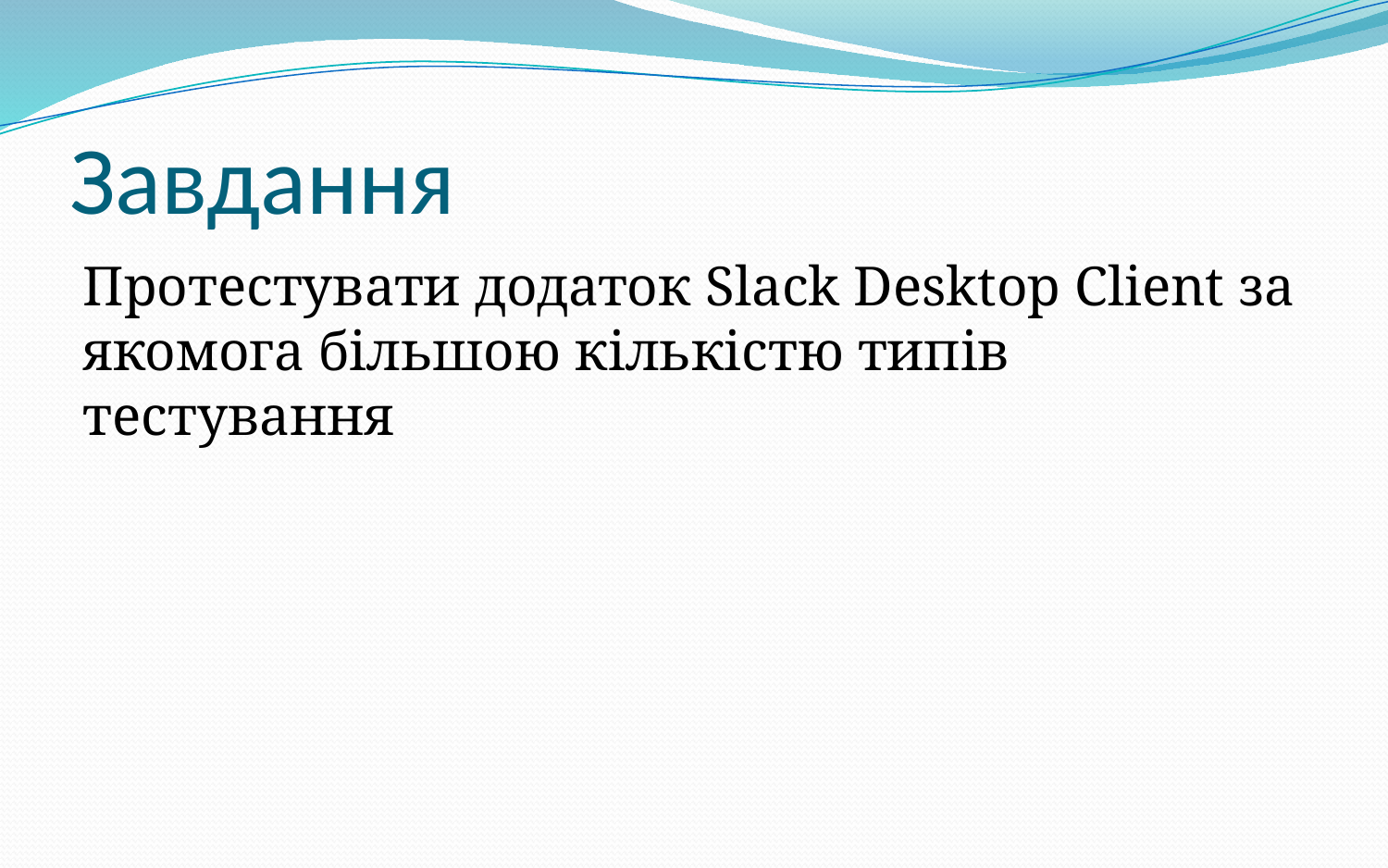

# Завдання
Протестувати додаток Slack Desktop Client за якомога більшою кількістю типів тестування